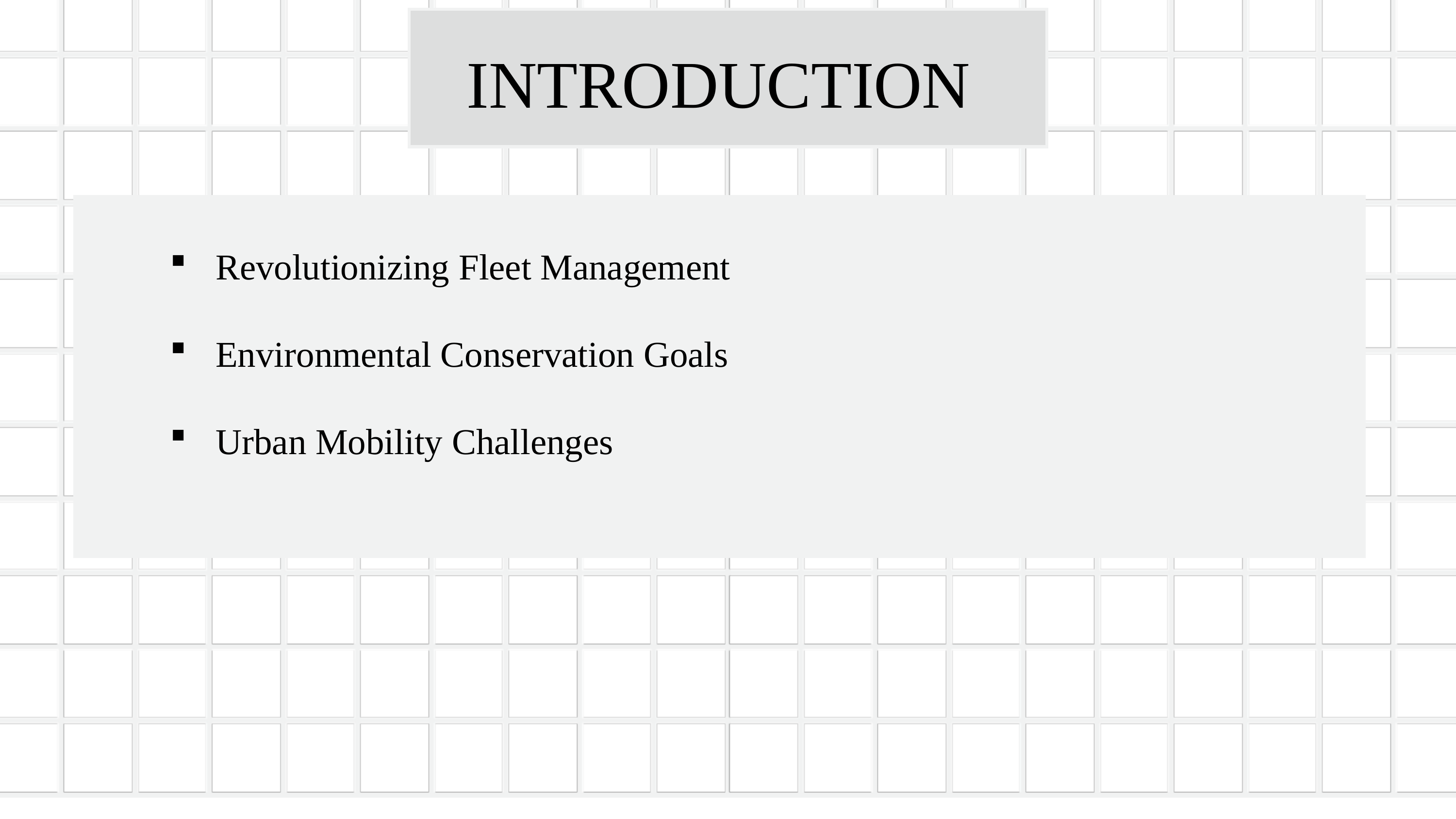

INTRODUCTION

Revolutionizing Fleet Management

Environmental Conservation Goals

Urban Mobility Challenges